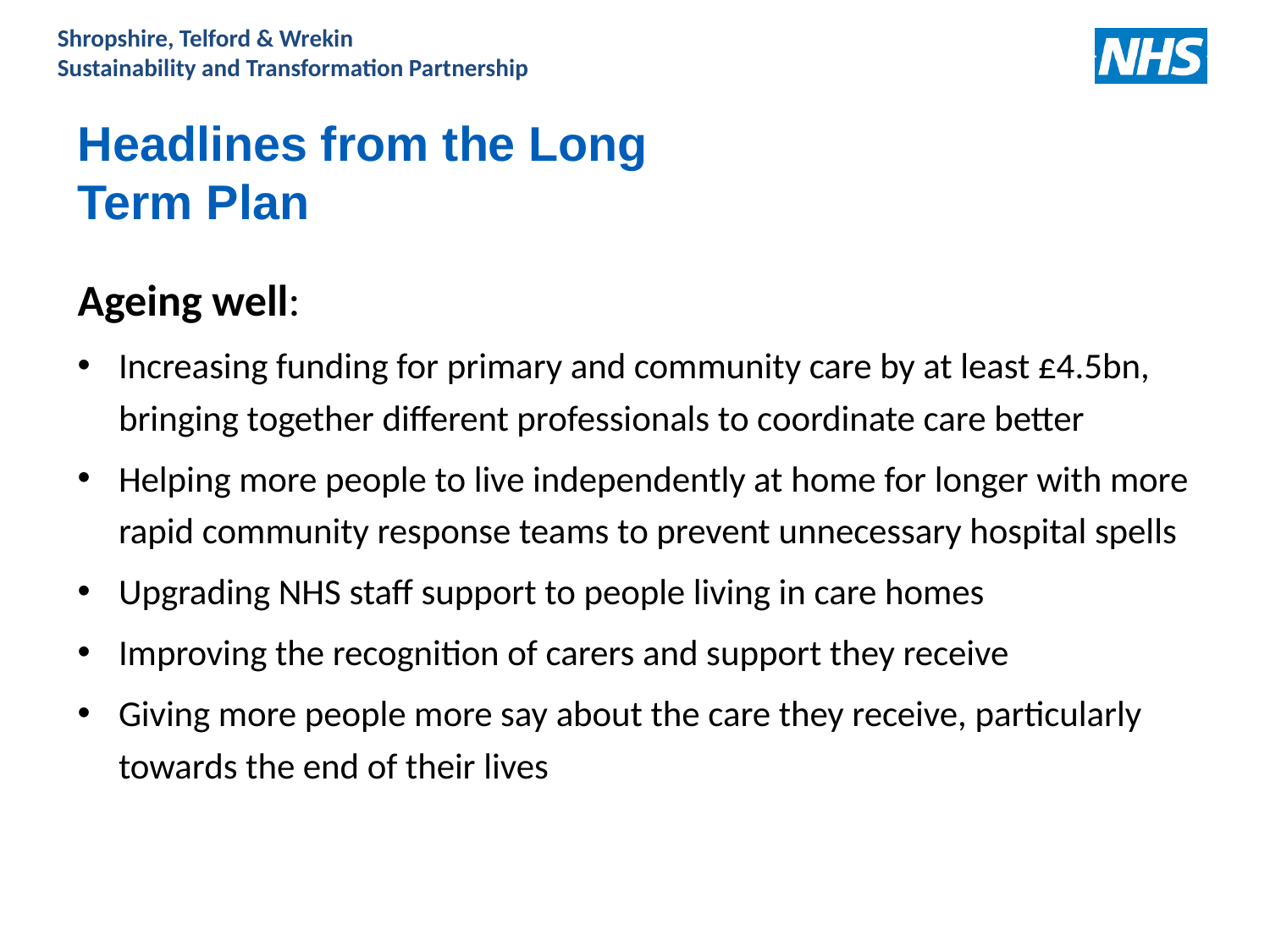

# Headlines from the Long Term Plan
Ageing well:
Increasing funding for primary and community care by at least £4.5bn, bringing together different professionals to coordinate care better
Helping more people to live independently at home for longer with more rapid community response teams to prevent unnecessary hospital spells
Upgrading NHS staff support to people living in care homes
Improving the recognition of carers and support they receive
Giving more people more say about the care they receive, particularly towards the end of their lives